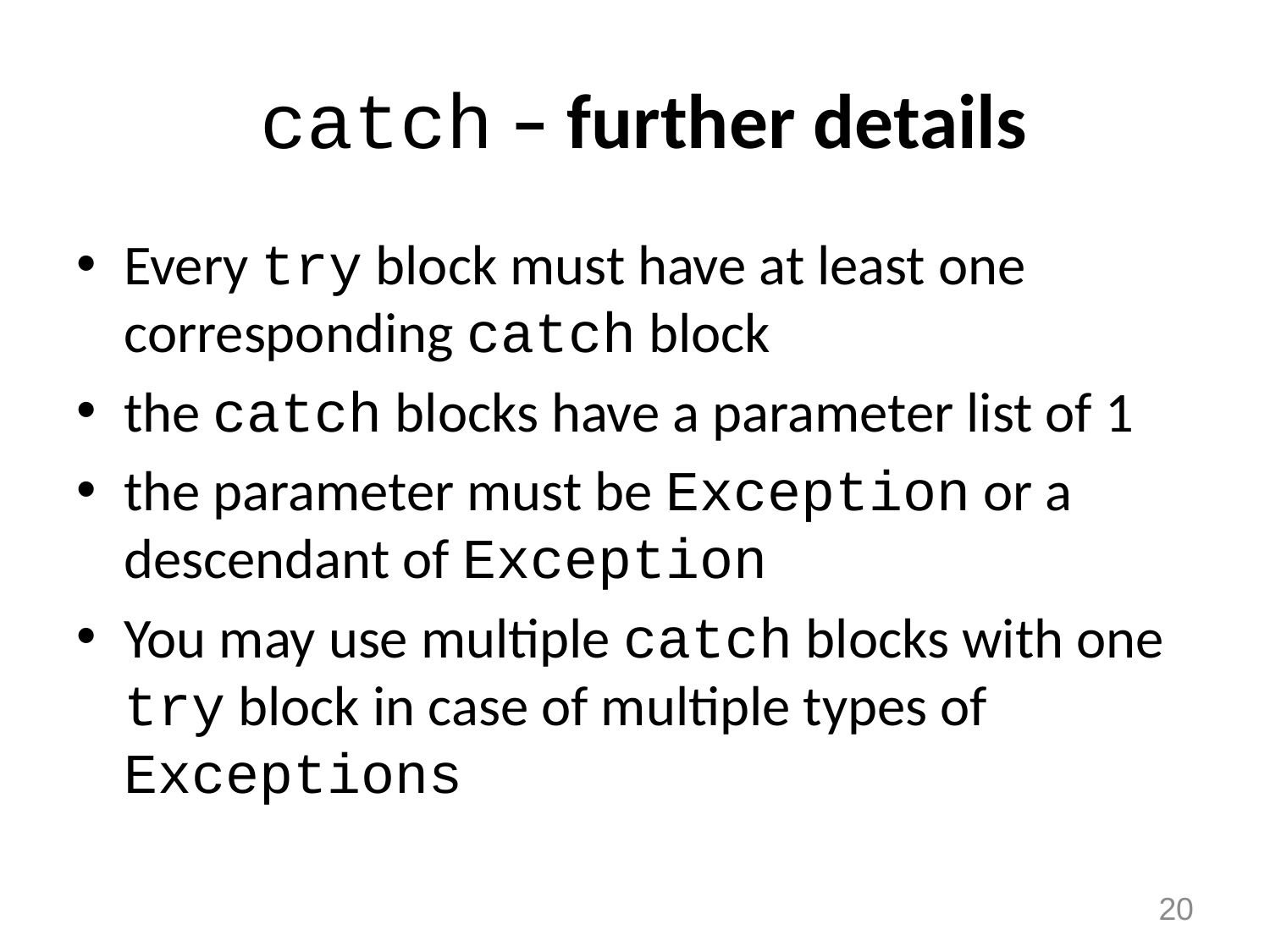

# catch – further details
Every try block must have at least one corresponding catch block
the catch blocks have a parameter list of 1
the parameter must be Exception or a descendant of Exception
You may use multiple catch blocks with one try block in case of multiple types of Exceptions
20